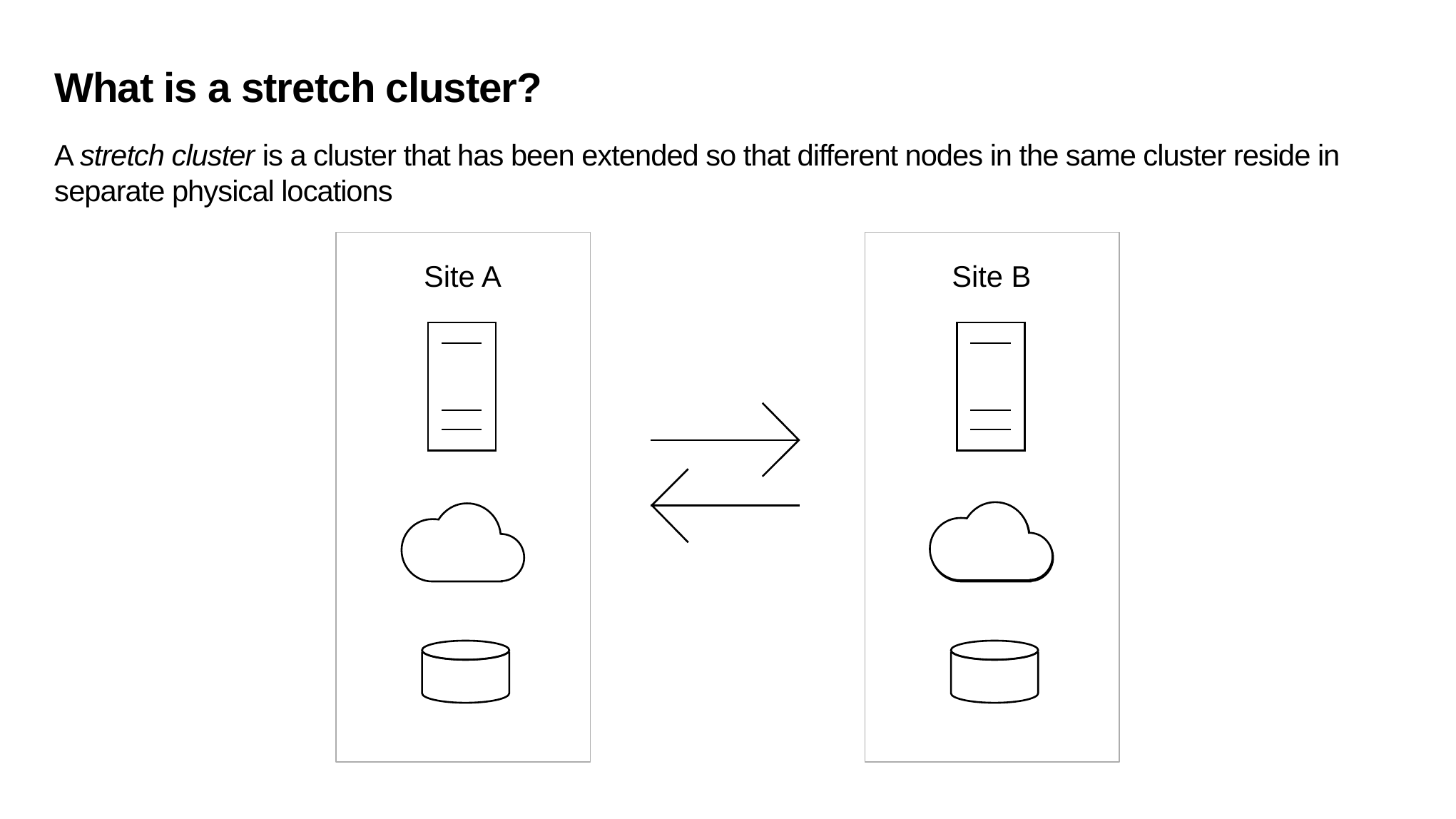

# What is a stretch cluster?
A stretch cluster is a cluster that has been extended so that different nodes in the same cluster reside in separate physical locations

Site A
Site B